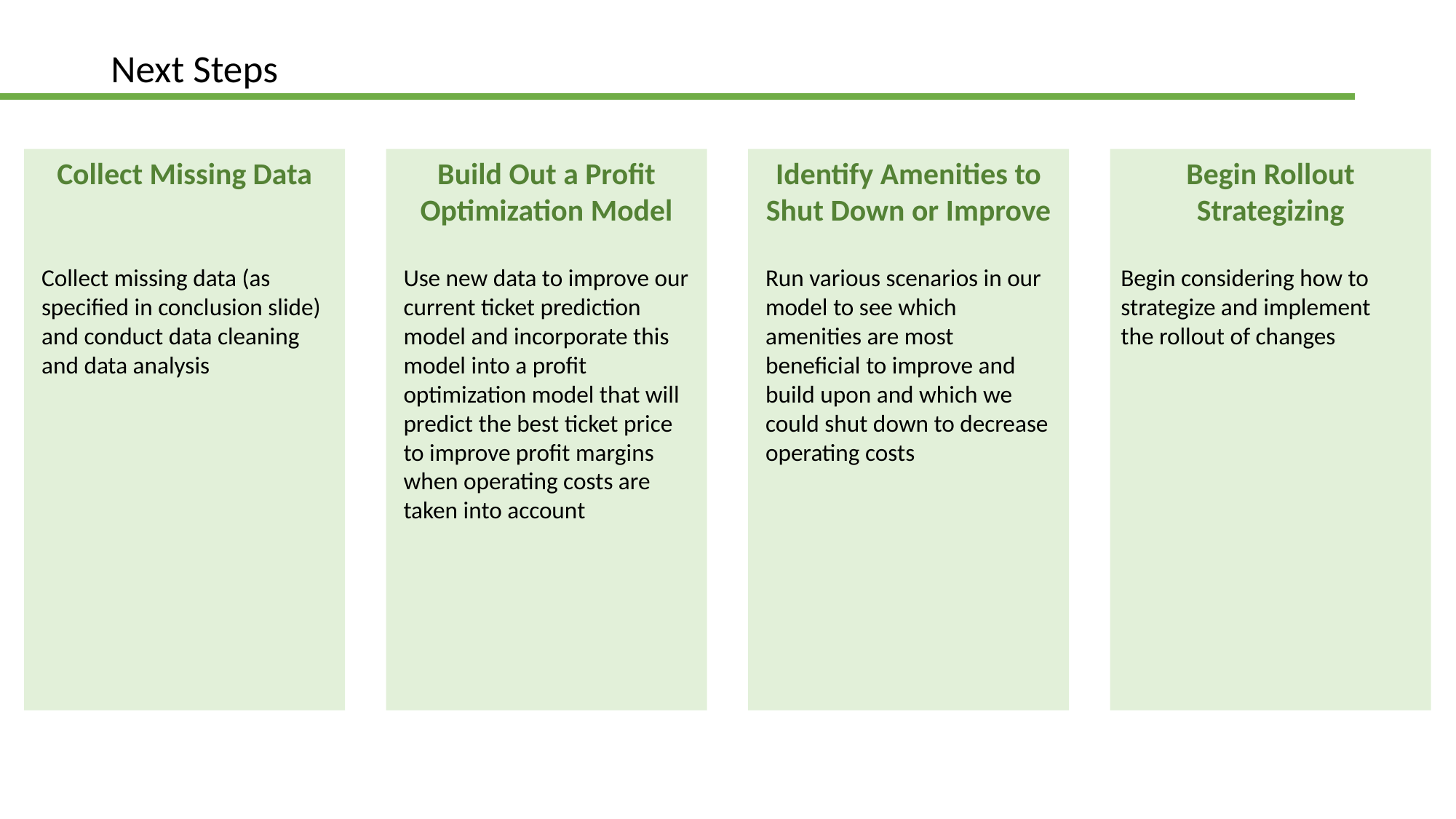

# Next Steps
Collect Missing Data
Begin Rollout Strategizing

Identify Amenities to Shut Down or Improve

Build Out a Profit Optimization Model

Collect missing data (as specified in conclusion slide) and conduct data cleaning and data analysis
Use new data to improve our current ticket prediction model and incorporate this model into a profit optimization model that will predict the best ticket price to improve profit margins when operating costs are taken into account
Run various scenarios in our model to see which amenities are most beneficial to improve and build upon and which we could shut down to decrease operating costs
Begin considering how to strategize and implement the rollout of changes